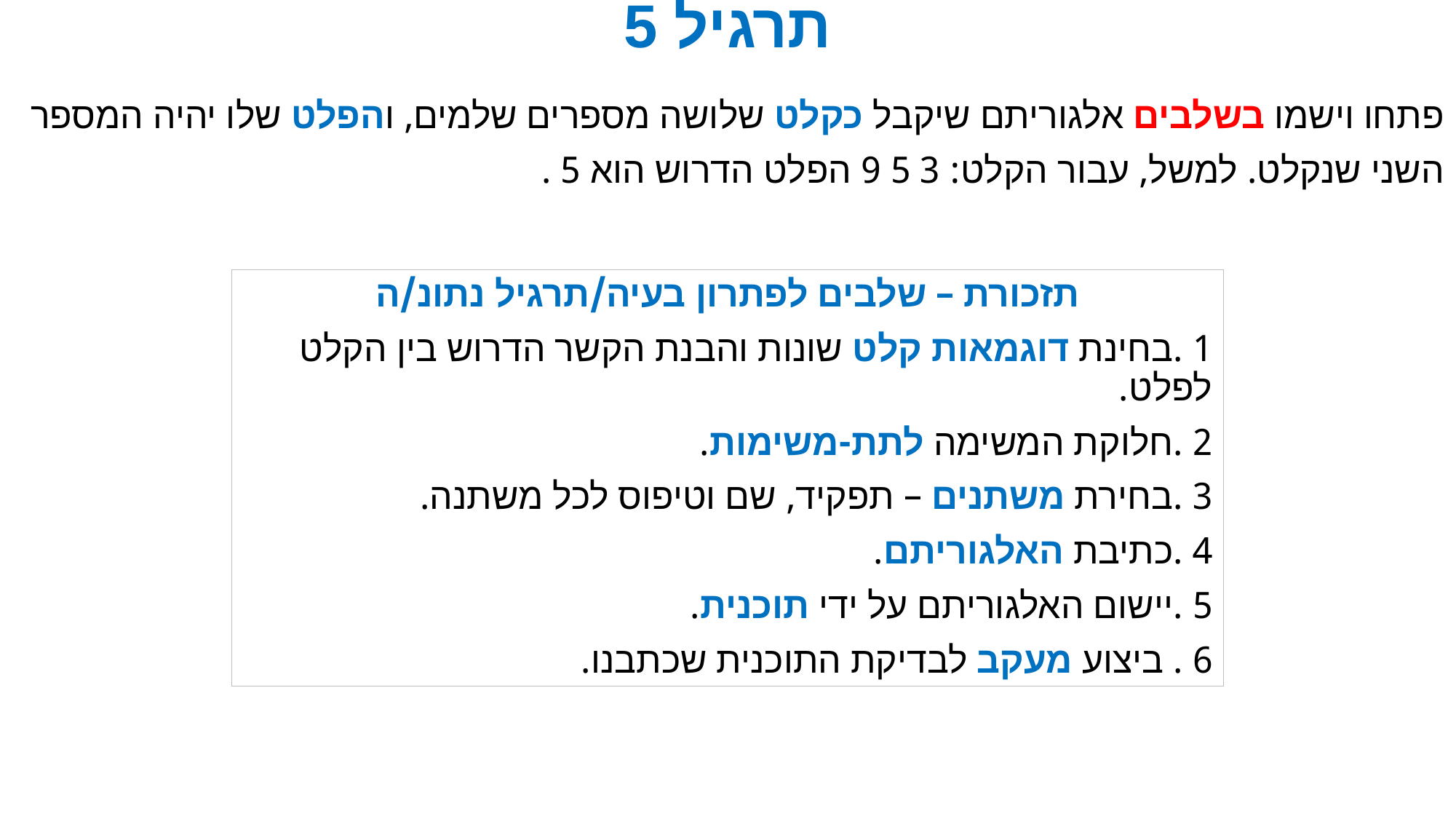

# תרגיל 5
פתחו וישמו בשלבים אלגוריתם שיקבל כקלט שלושה מספרים שלמים, והפלט שלו יהיה המספר
השני שנקלט. למשל, עבור הקלט: 3 5 9 הפלט הדרוש הוא 5 .
תזכורת – שלבים לפתרון בעיה/תרגיל נתונ/ה
1 .בחינת דוגמאות קלט שונות והבנת הקשר הדרוש בין הקלט לפלט.
2 .חלוקת המשימה לתת-משימות.
3 .בחירת משתנים – תפקיד, שם וטיפוס לכל משתנה.
4 .כתיבת האלגוריתם.
5 .יישום האלגוריתם על ידי תוכנית.
6 . ביצוע מעקב לבדיקת התוכנית שכתבנו.